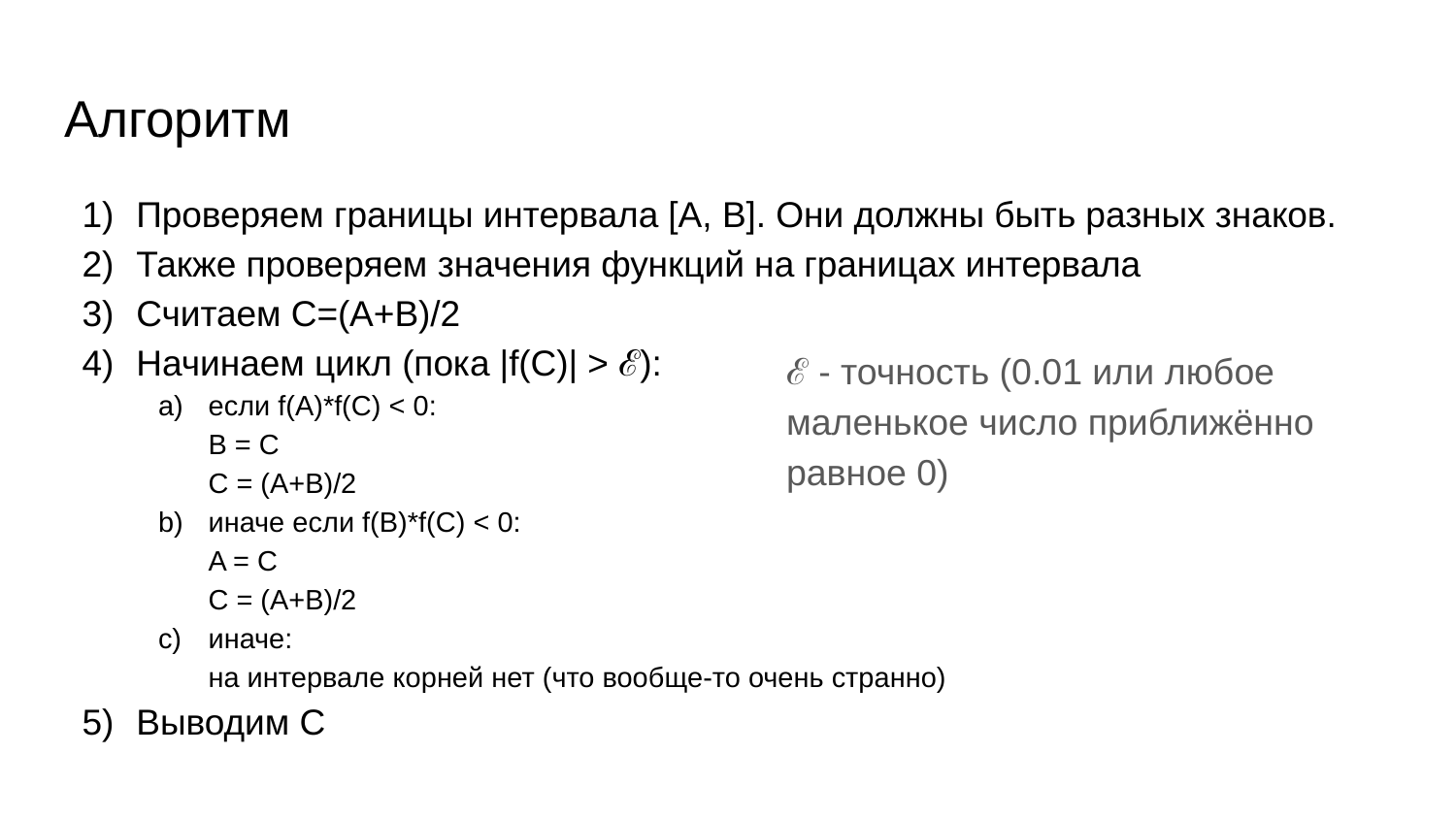

# Алгоритм
Проверяем границы интервала [A, B]. Они должны быть разных знаков.
Также проверяем значения функций на границах интервала
Считаем C=(A+B)/2
Начинаем цикл (пока |f(С)| > ℰ):
если f(A)*f(C) < 0:
B = C
C = (A+B)/2
иначе если f(B)*f(C) < 0:
A = C
C = (A+B)/2
иначе:
на интервале корней нет (что вообще-то очень странно)
Выводим С
ℰ - точность (0.01 или любое маленькое число приближённо равное 0)